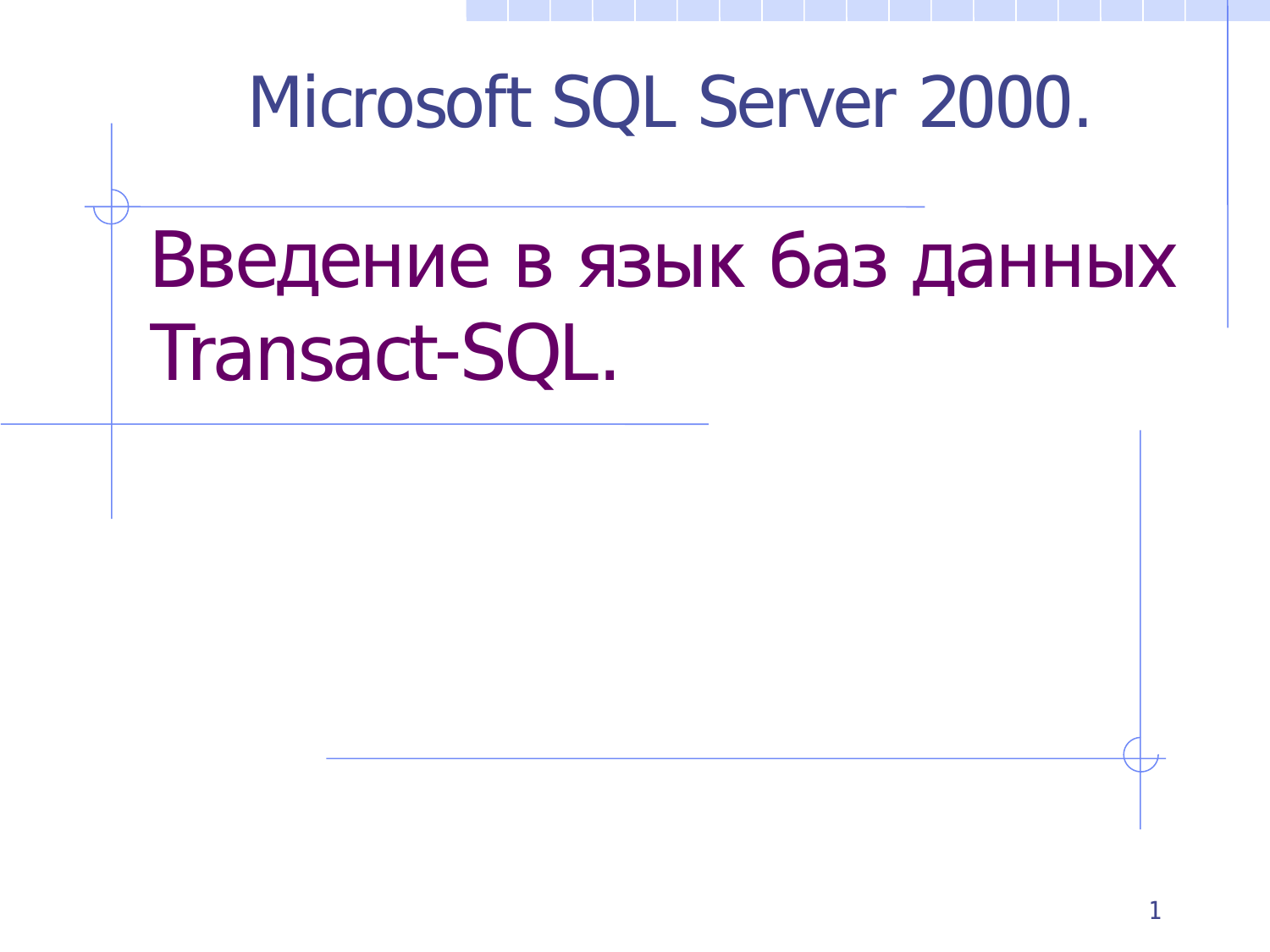

Microsoft SQL Server 2000.
# Введение в язык баз данных Transact-SQL.
1